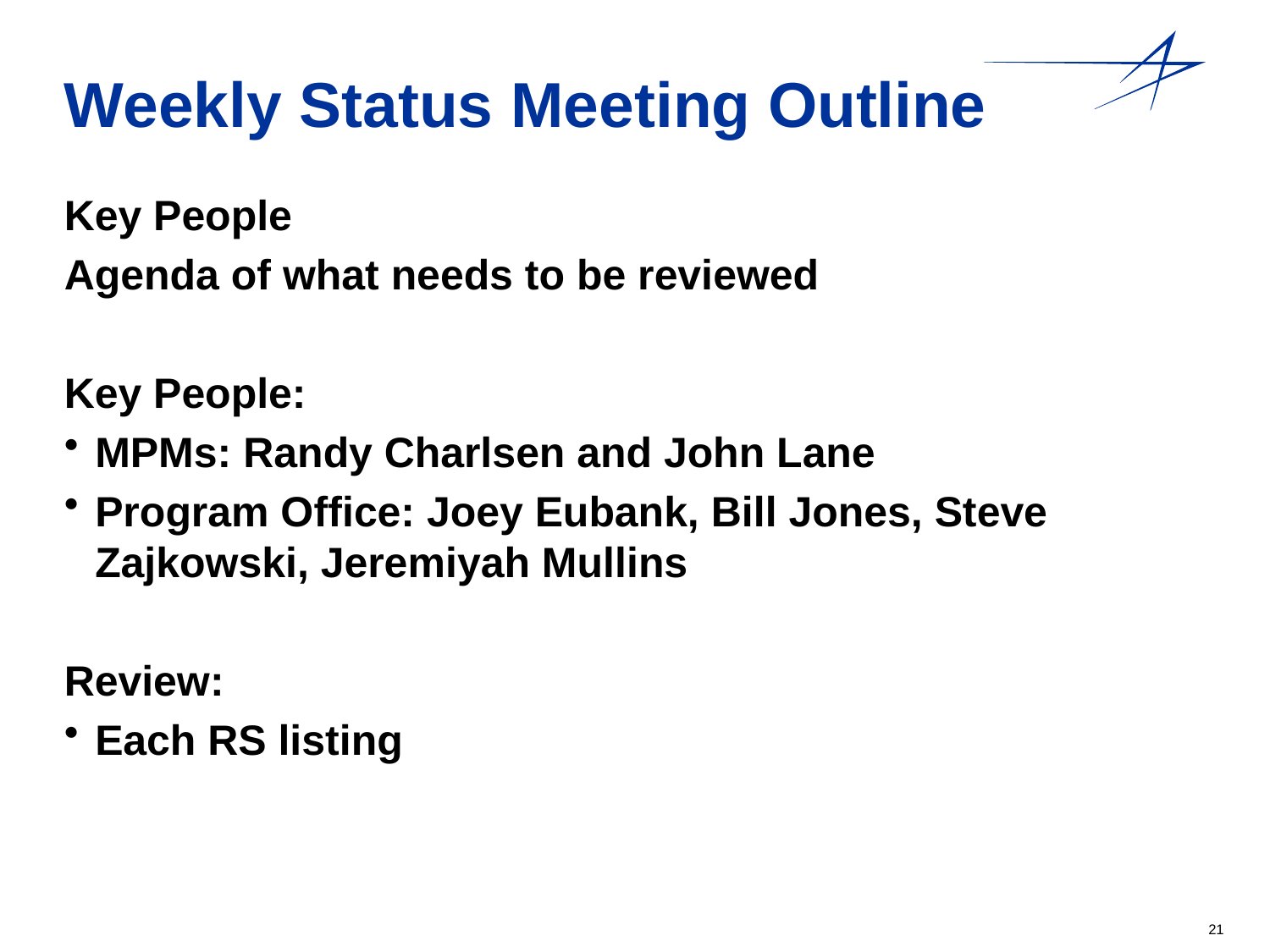

# Weekly Status Meeting Outline
Key People
Agenda of what needs to be reviewed

Key People:
MPMs: Randy Charlsen and John Lane
Program Office: Joey Eubank, Bill Jones, Steve Zajkowski, Jeremiyah Mullins

Review:
Each RS listing